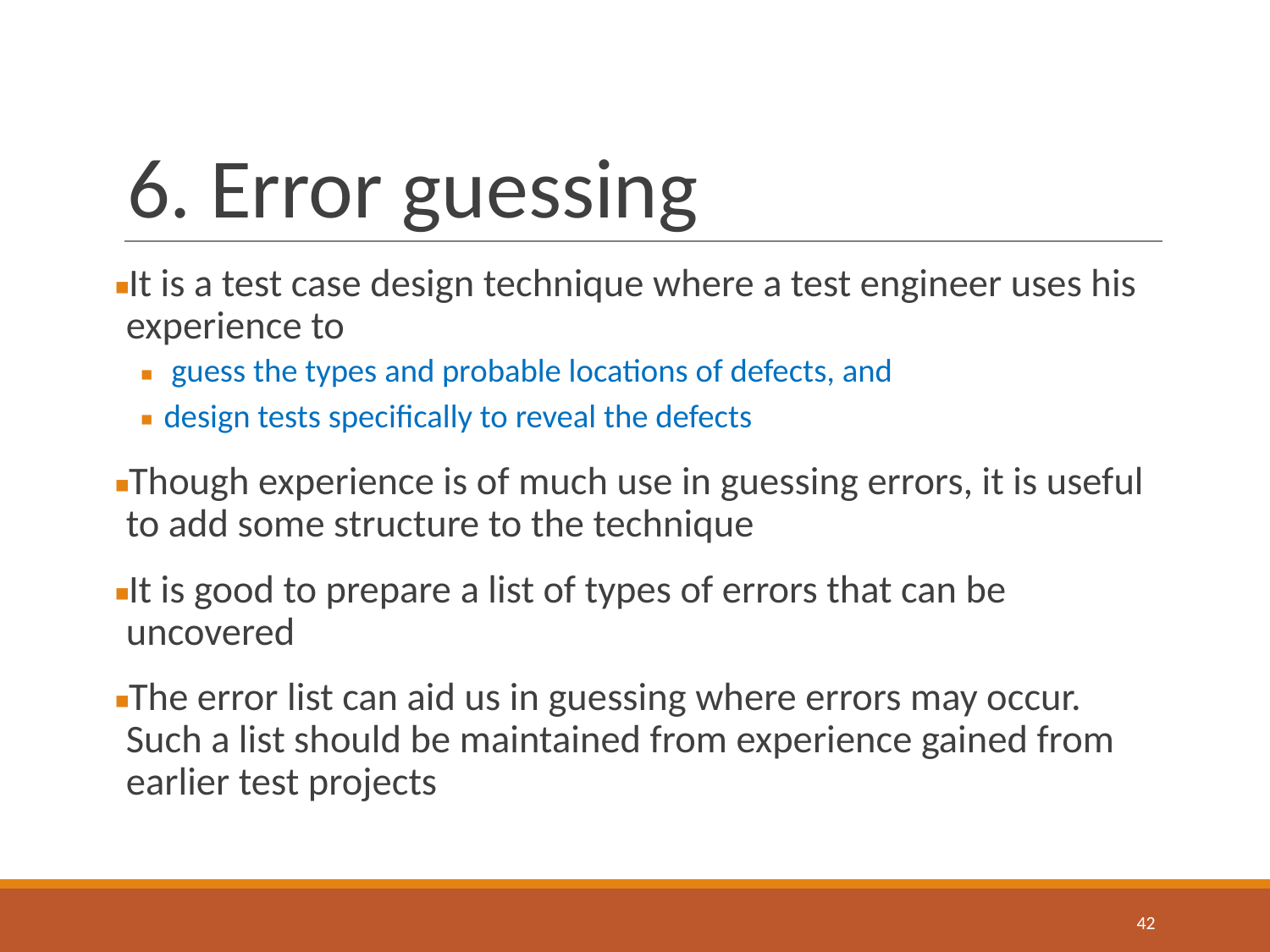

# 6. Error guessing
It is a test case design technique where a test engineer uses his experience to
 guess the types and probable locations of defects, and
design tests specifically to reveal the defects
Though experience is of much use in guessing errors, it is useful to add some structure to the technique
It is good to prepare a list of types of errors that can be uncovered
The error list can aid us in guessing where errors may occur. Such a list should be maintained from experience gained from earlier test projects

42